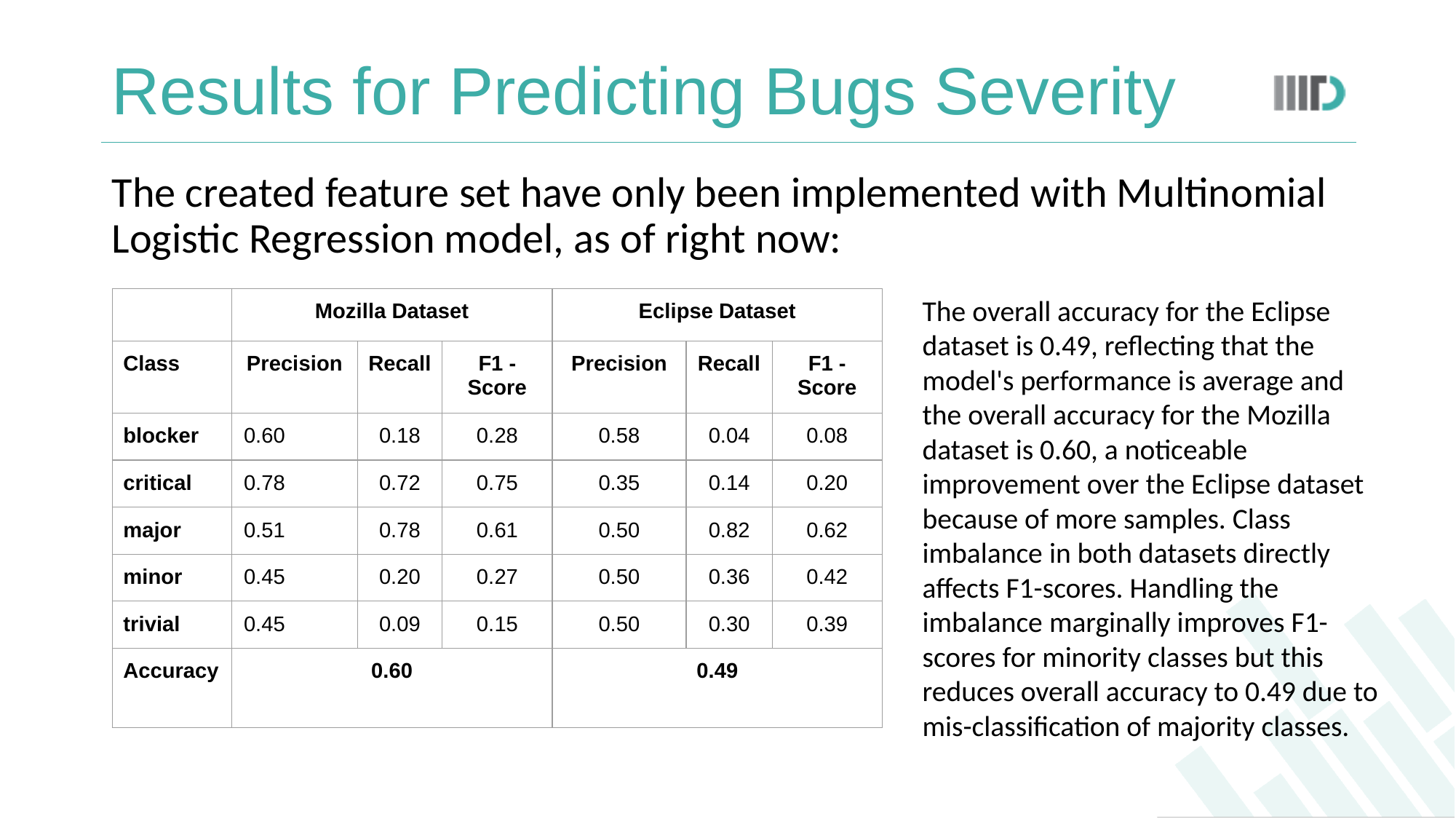

# Results for Predicting Bugs Severity
The created feature set have only been implemented with Multinomial Logistic Regression model, as of right now:
The overall accuracy for the Eclipse dataset is 0.49, reflecting that the model's performance is average and the overall accuracy for the Mozilla dataset is 0.60, a noticeable improvement over the Eclipse dataset because of more samples. Class imbalance in both datasets directly affects F1-scores. Handling the imbalance marginally improves F1-scores for minority classes but this reduces overall accuracy to 0.49 due to mis-classification of majority classes.
|  | Mozilla Dataset |  |  | Eclipse Dataset |  |  |
| --- | --- | --- | --- | --- | --- | --- |
| Class | Precision | Recall | F1 - Score | Precision | Recall | F1 - Score |
| blocker | 0.60 | 0.18 | 0.28 | 0.58 | 0.04 | 0.08 |
| critical | 0.78 | 0.72 | 0.75 | 0.35 | 0.14 | 0.20 |
| major | 0.51 | 0.78 | 0.61 | 0.50 | 0.82 | 0.62 |
| minor | 0.45 | 0.20 | 0.27 | 0.50 | 0.36 | 0.42 |
| trivial | 0.45 | 0.09 | 0.15 | 0.50 | 0.30 | 0.39 |
| Accuracy | 0.60 |  |  | 0.49 |  |  |